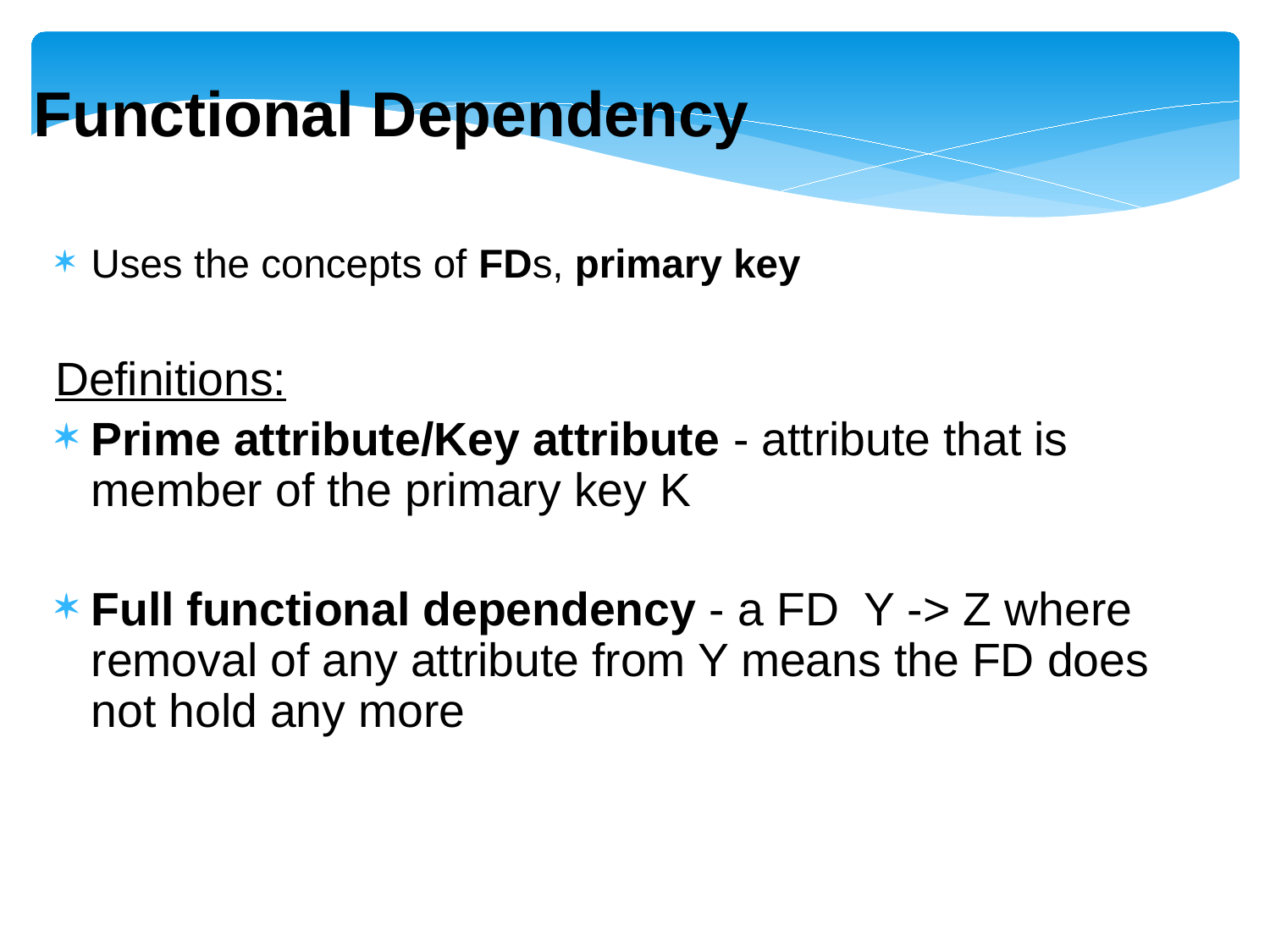

Functional Dependency
Uses the concepts of FDs, primary key

Definitions:
Prime attribute/Key attribute - attribute that is member of the primary key K

Full functional dependency - a FD  Y -> Z where removal of any attribute from Y means the FD does not hold any more